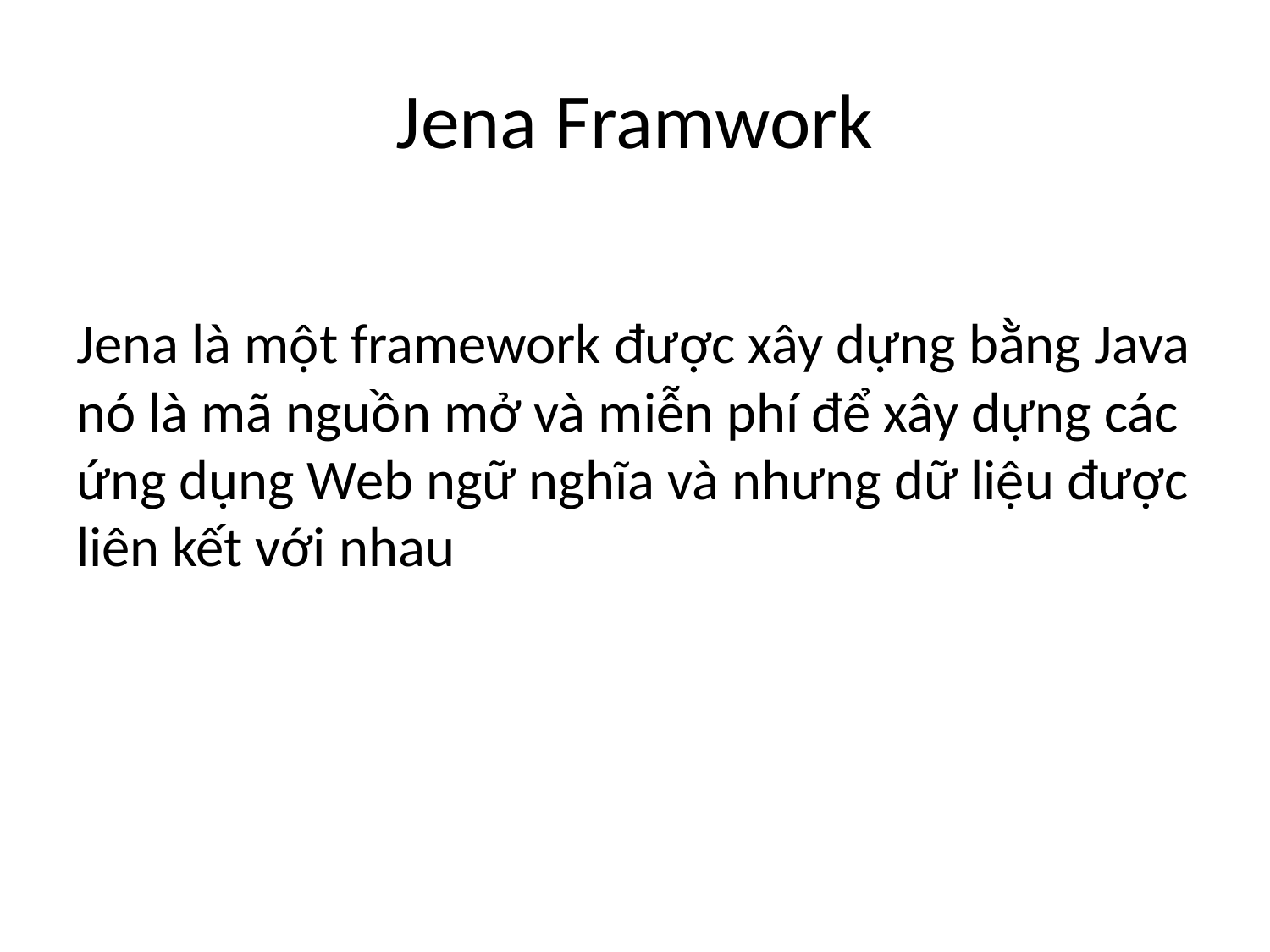

# Jena Framwork

Jena là một framework được xây dựng bằng Java nó là mã nguồn mở và miễn phí để xây dựng các ứng dụng Web ngữ nghĩa và nhưng dữ liệu được liên kết với nhau